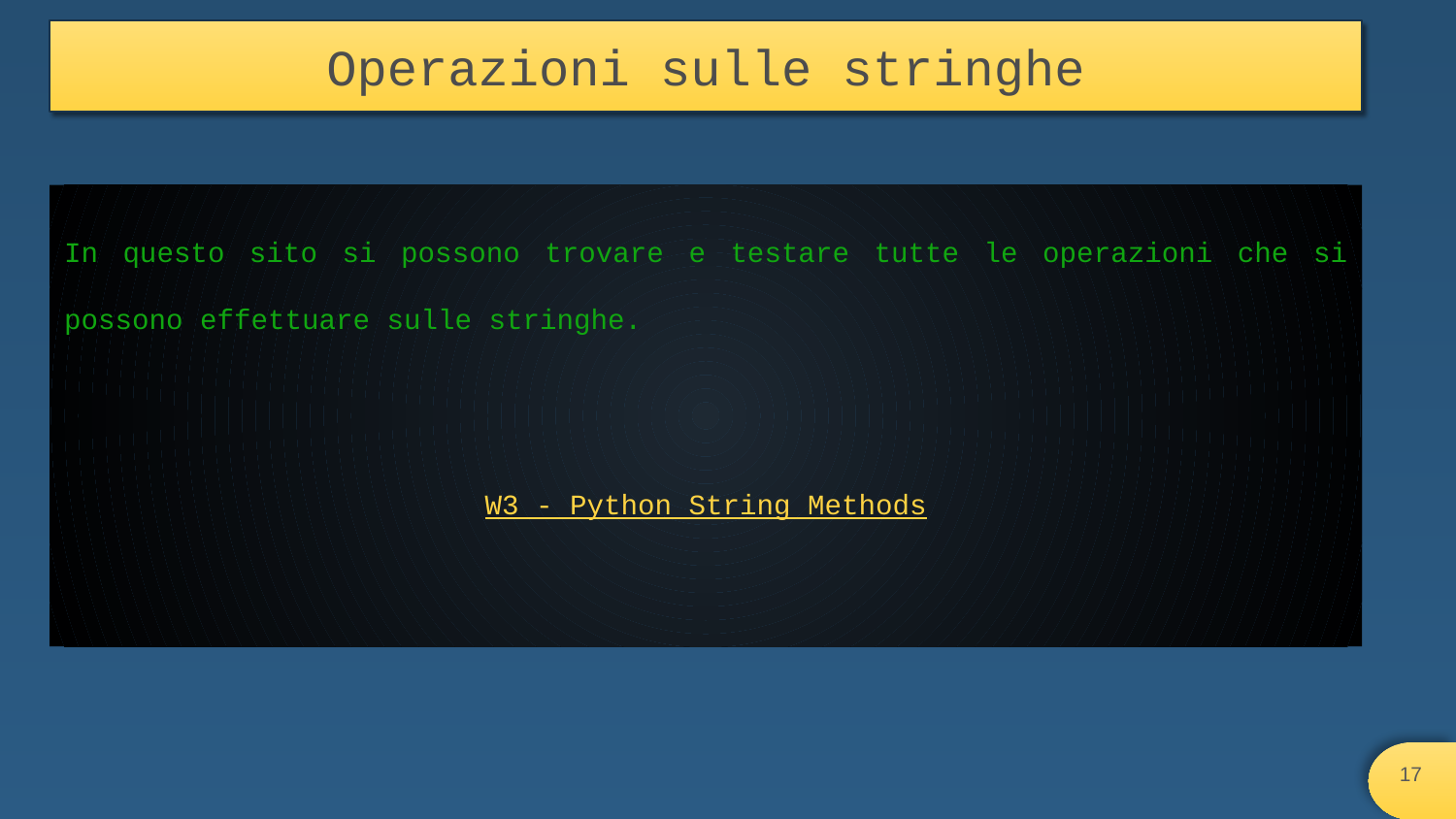

# Operazioni sulle stringhe
In questo sito si possono trovare e testare tutte le operazioni che si possono effettuare sulle stringhe.

W3 - Python String Methods
17